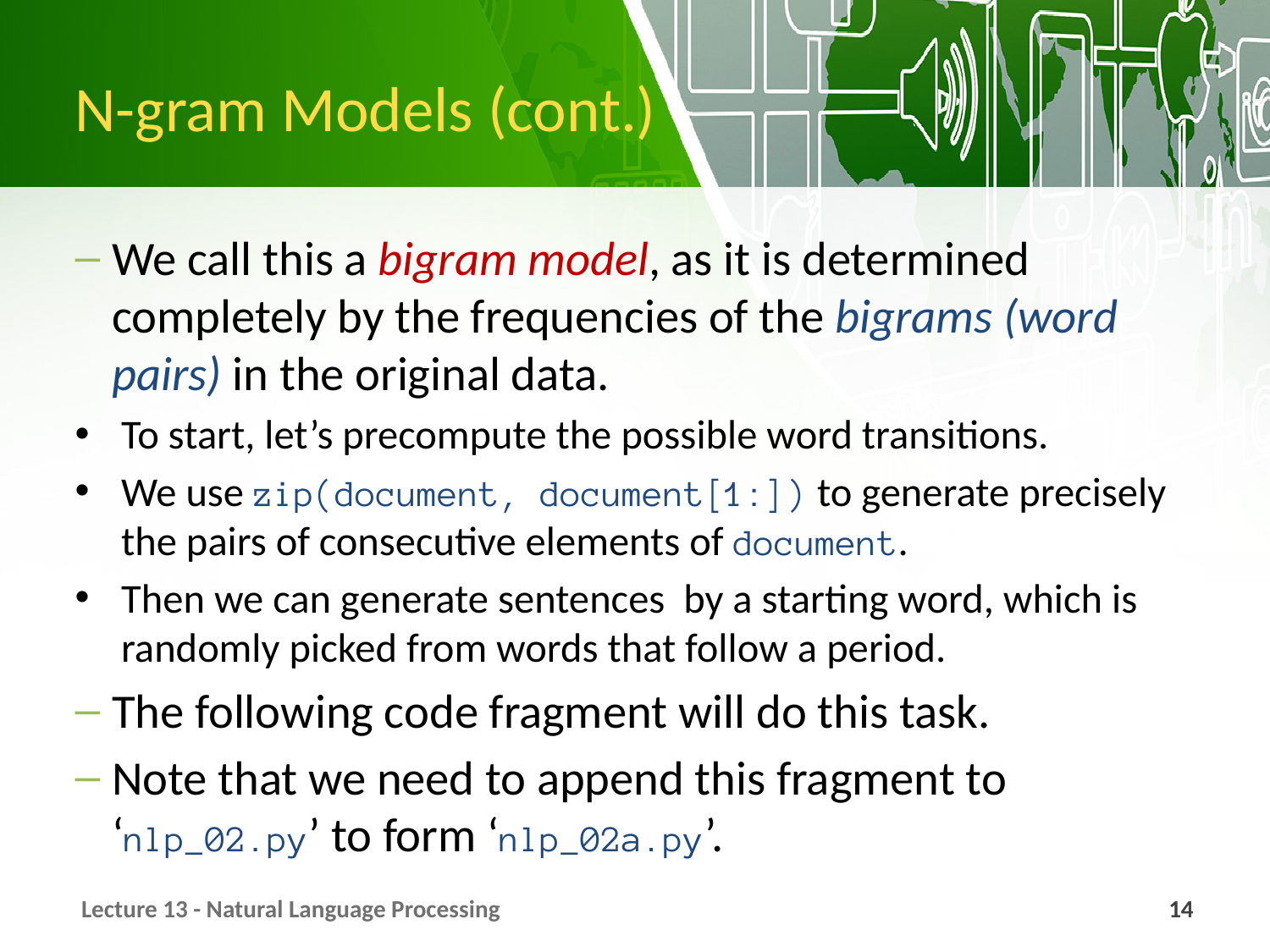

# N-gram Models (cont.)
We call this a bigram model, as it is determined completely by the frequencies of the bigrams (word pairs) in the original data.
To start, let’s precompute the possible word transitions.
We use zip(document, document[1:]) to generate precisely the pairs of consecutive elements of document.
Then we can generate sentences  by a starting word, which is randomly picked from words that follow a period.
The following code fragment will do this task.
Note that we need to append this fragment to ‘nlp_02.py’ to form ‘nlp_02a.py’.
Lecture 13 - Natural Language Processing
14